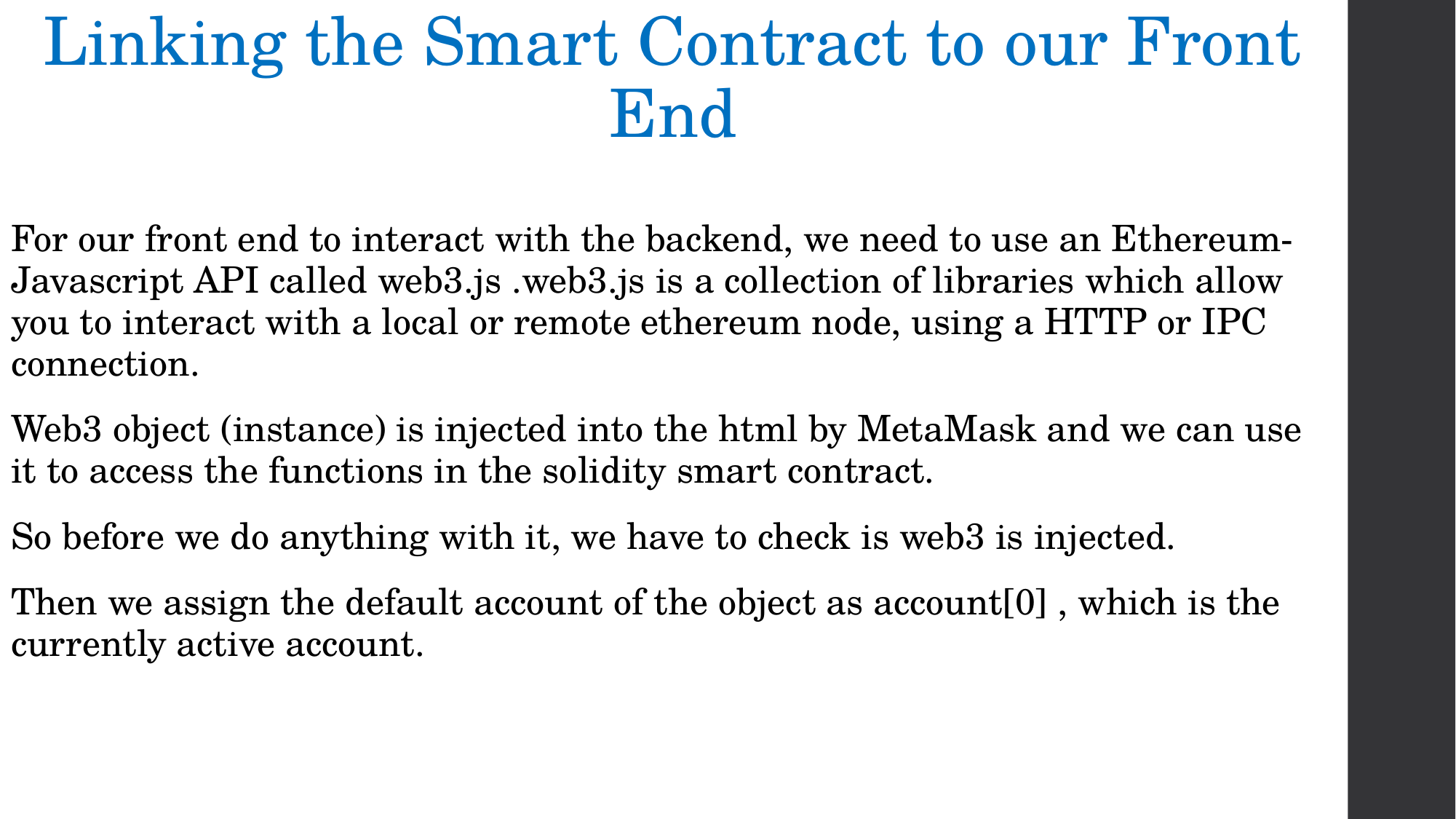

# Linking the Smart Contract to our Front End
For our front end to interact with the backend, we need to use an Ethereum-Javascript API called web3.js .web3.js is a collection of libraries which allow you to interact with a local or remote ethereum node, using a HTTP or IPC connection.
Web3 object (instance) is injected into the html by MetaMask and we can use it to access the functions in the solidity smart contract.
So before we do anything with it, we have to check is web3 is injected.
Then we assign the default account of the object as account[0] , which is the currently active account.